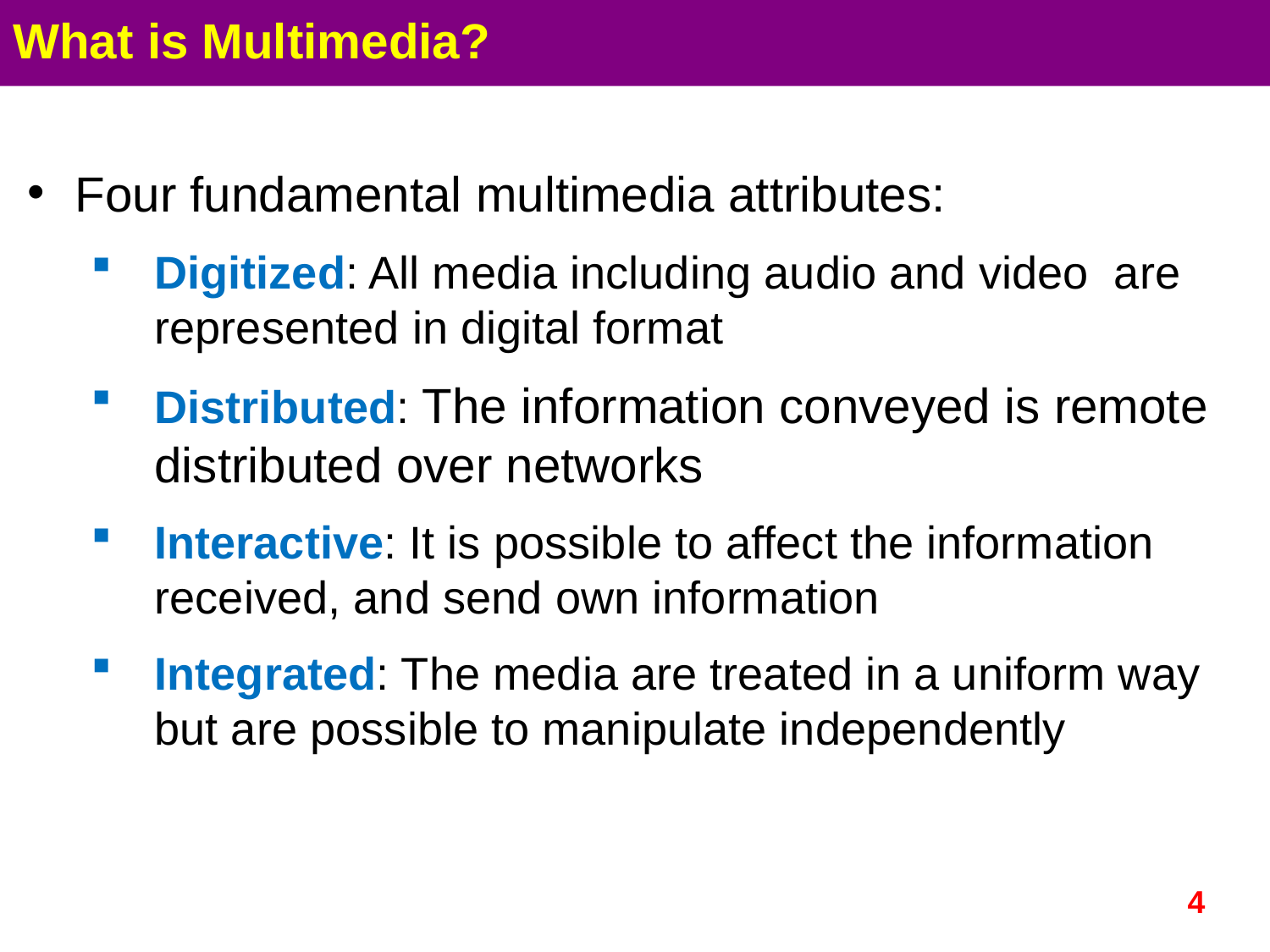

What is Multimedia?
Four fundamental multimedia attributes:
Digitized: All media including audio and video  are represented in digital format
Distributed: The information conveyed is remote distributed over networks
Interactive: It is possible to affect the information received, and send own information
Integrated: The media are treated in a uniform way but are possible to manipulate independently
4